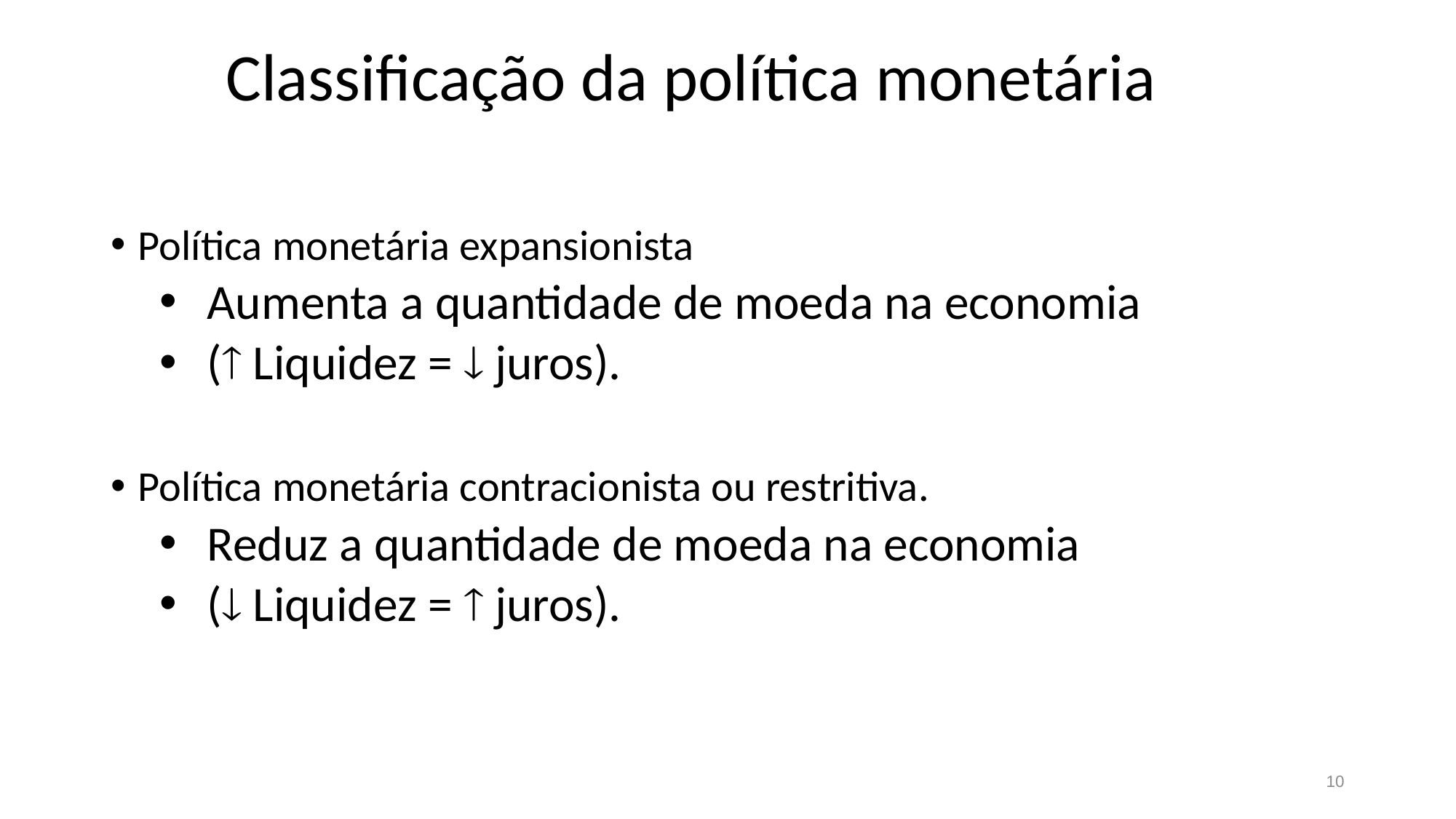

# Classificação da política monetária
Política monetária expansionista
Aumenta a quantidade de moeda na economia
(↑ Liquidez = ↓ juros).

Política monetária contracionista ou restritiva.
Reduz a quantidade de moeda na economia
(↓ Liquidez = ↑ juros).
10